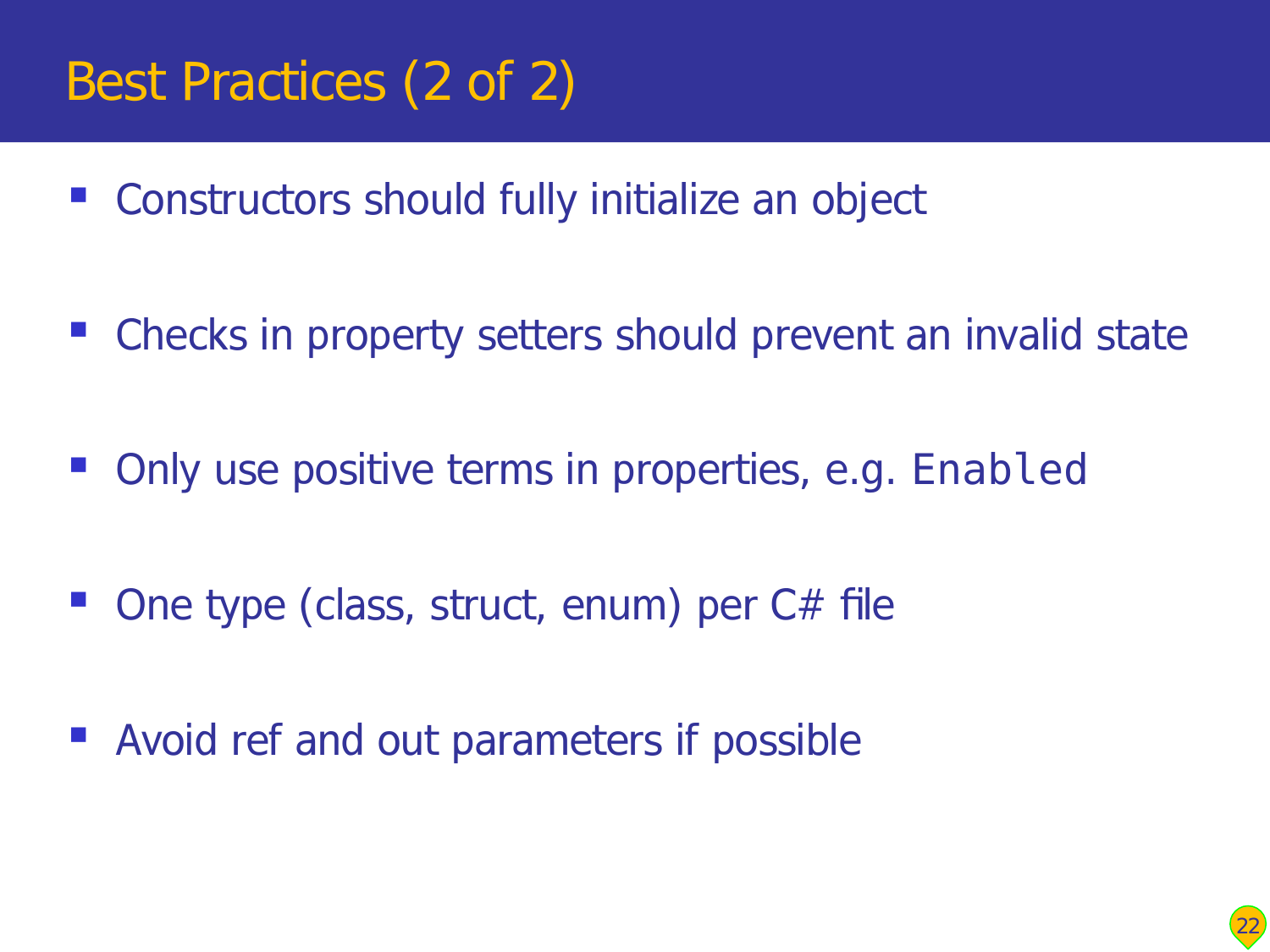

# Best Practices (2 of 2)
Constructors should fully initialize an object

Checks in property setters should prevent an invalid state

Only use positive terms in properties, e.g. Enabled

One type (class, struct, enum) per C# file

Avoid ref and out parameters if possible
22